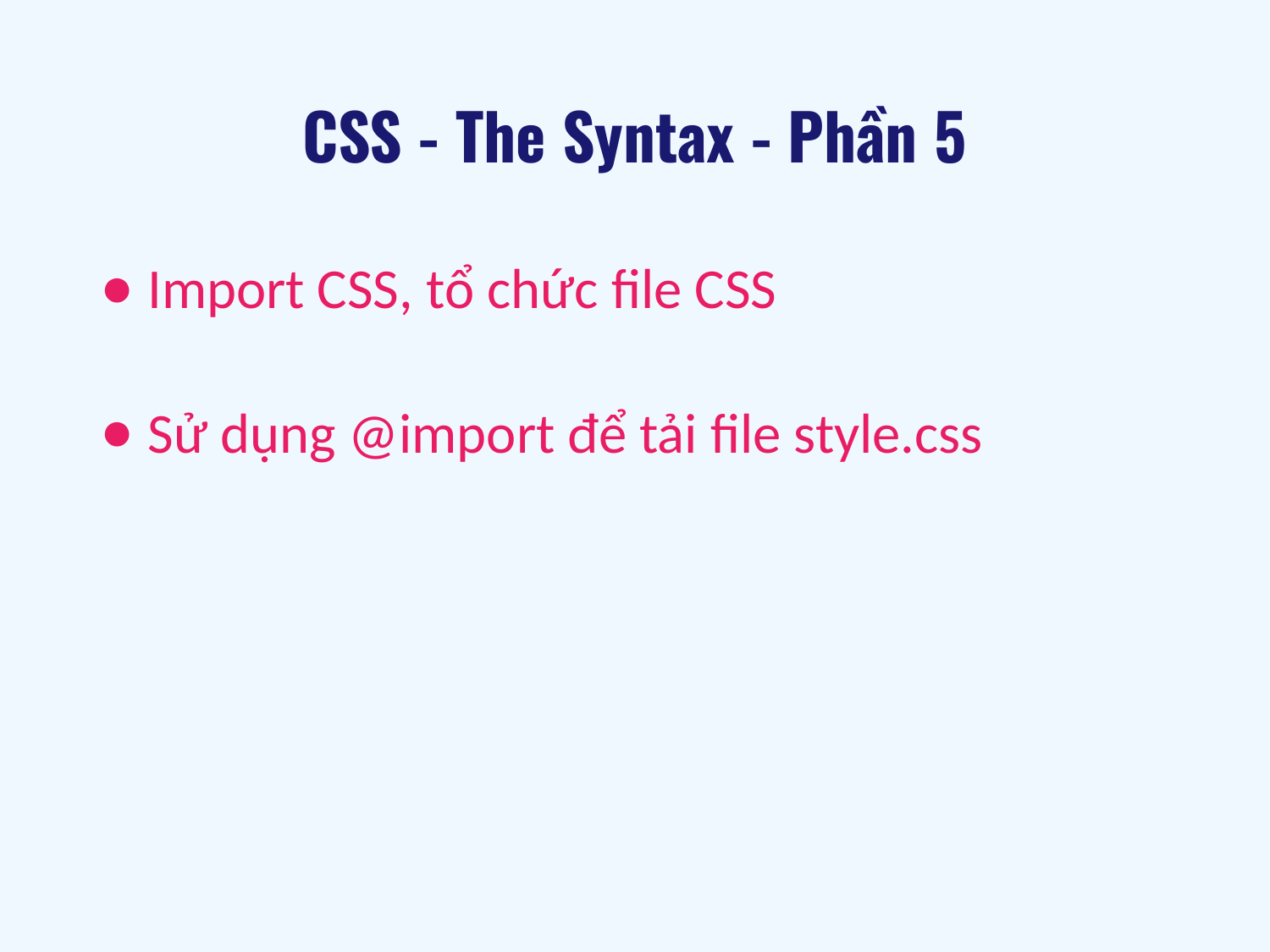

# CSS - The Syntax - Phần 5
Import CSS, tổ chức file CSS

Sử dụng @import để tải file style.css